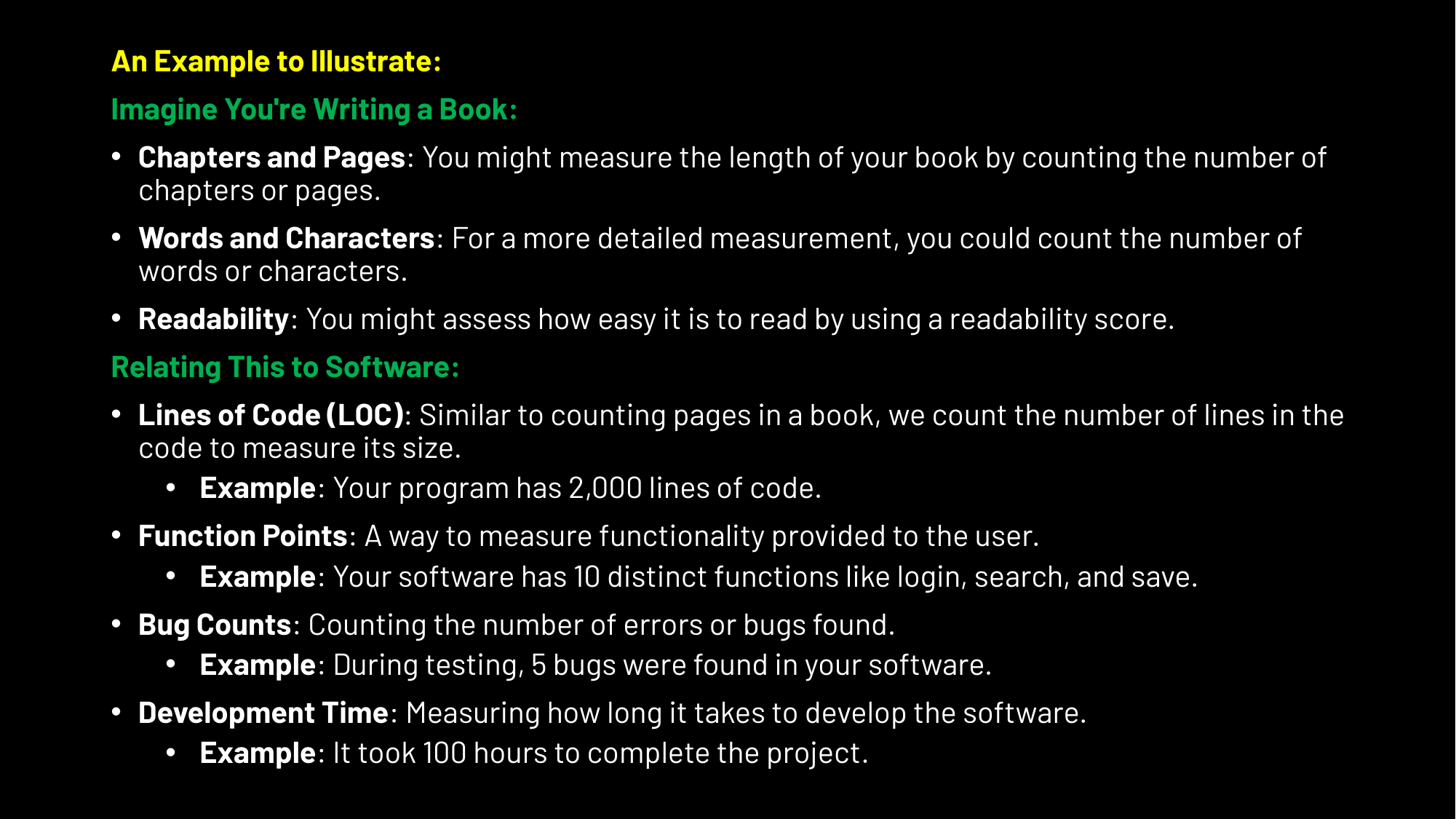

An Example to Illustrate:
Imagine You're Writing a Book:
Chapters and Pages: You might measure the length of your book by counting the number of chapters or pages.
Words and Characters: For a more detailed measurement, you could count the number of words or characters.
Readability: You might assess how easy it is to read by using a readability score.
Relating This to Software:
Lines of Code (LOC): Similar to counting pages in a book, we count the number of lines in the code to measure its size.
Example: Your program has 2,000 lines of code.
Function Points: A way to measure functionality provided to the user.
Example: Your software has 10 distinct functions like login, search, and save.
Bug Counts: Counting the number of errors or bugs found.
Example: During testing, 5 bugs were found in your software.
Development Time: Measuring how long it takes to develop the software.
Example: It took 100 hours to complete the project.